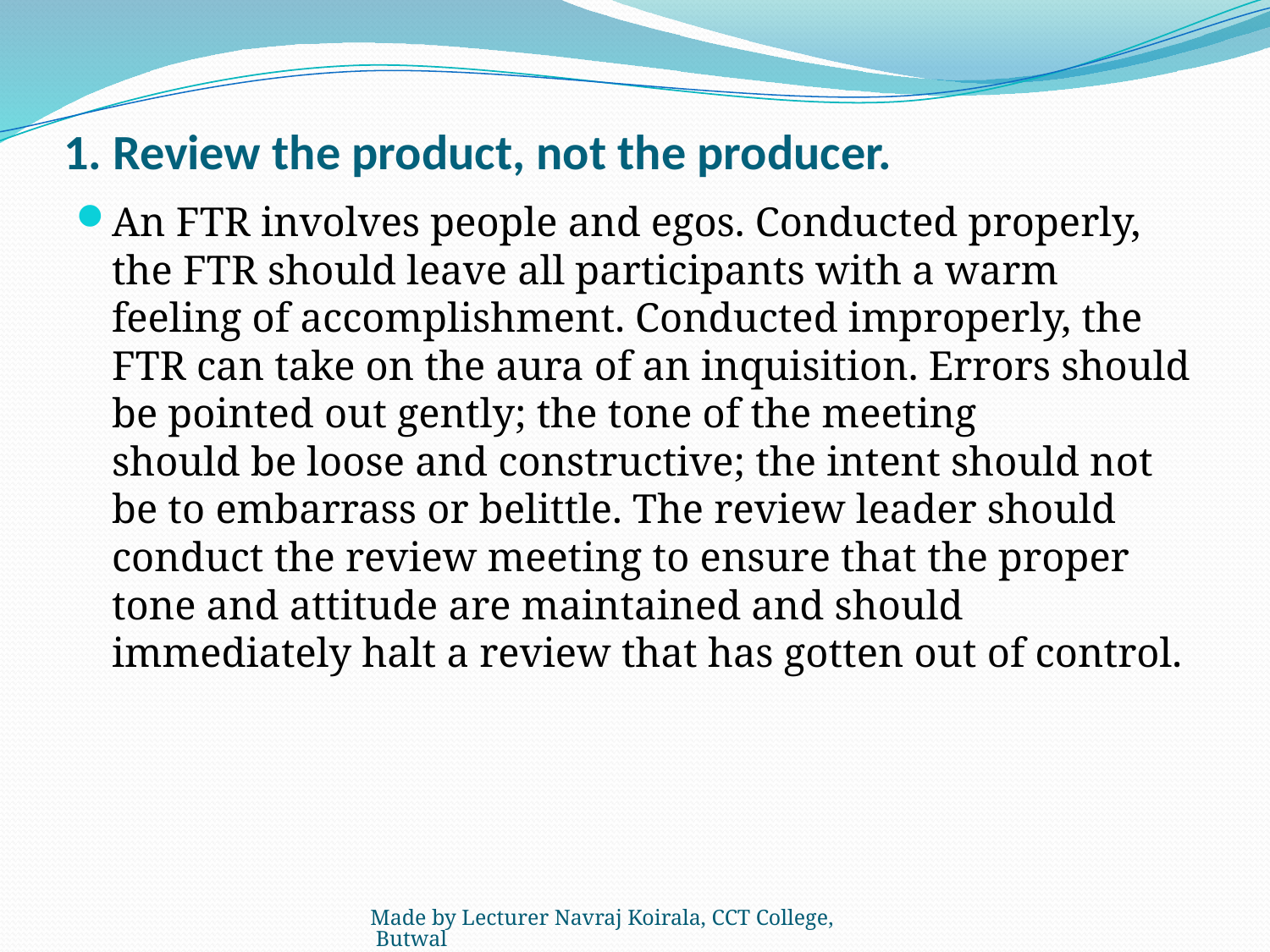

# 1. Review the product, not the producer.
An FTR involves people and egos. Conducted properly, the FTR should leave all participants with a warm feeling of accomplishment. Conducted improperly, the FTR can take on the aura of an inquisition. Errors should be pointed out gently; the tone of the meeting
should be loose and constructive; the intent should not be to embarrass or belittle. The review leader should conduct the review meeting to ensure that the proper tone and attitude are maintained and should immediately halt a review that has gotten out of control.
Made by Lecturer Navraj Koirala, CCT College, Butwal